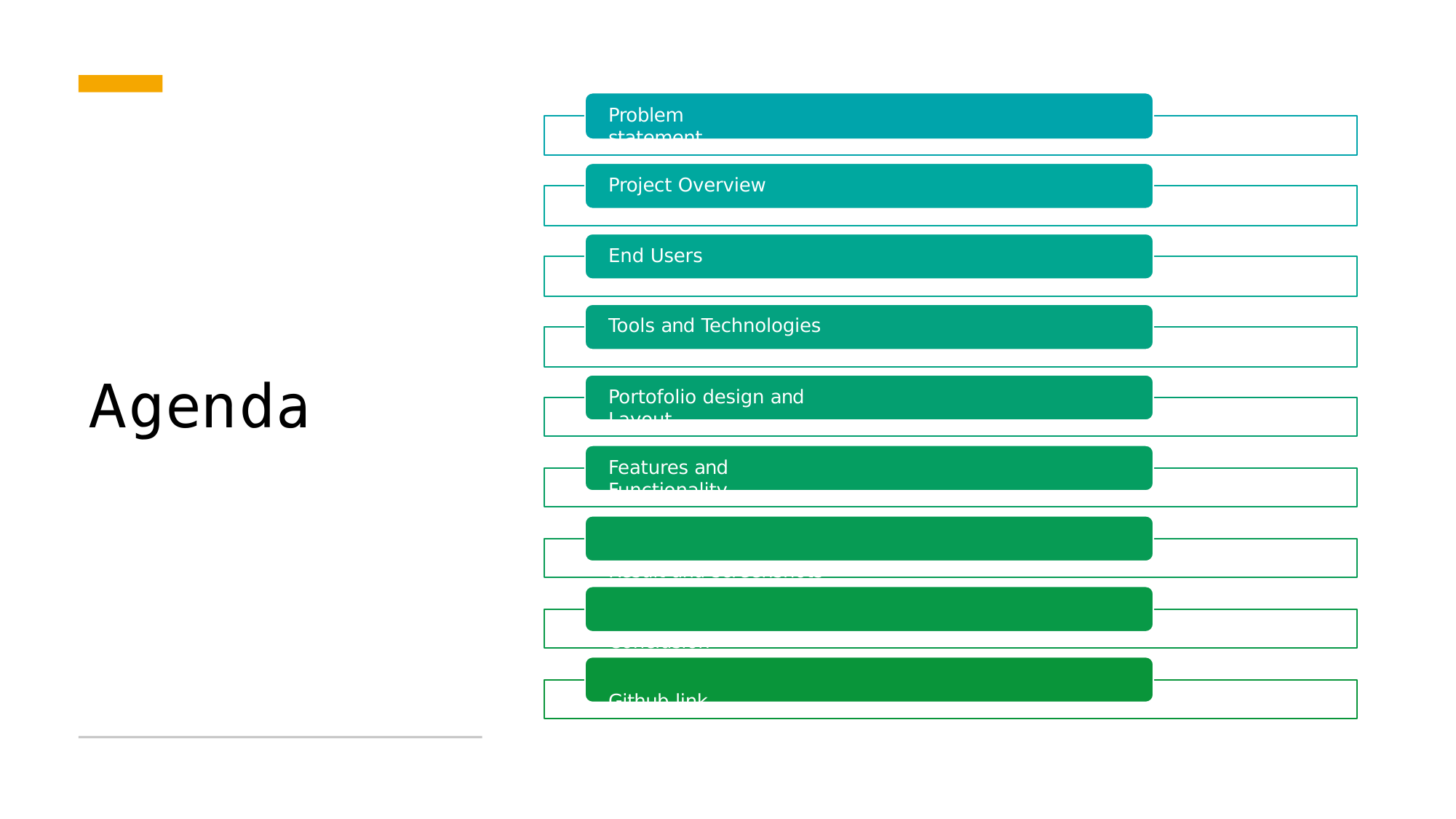

# Problem statement

Project Overview

End Users

Tools and Technologies

Agenda

Portofolio design and Layout

Features and Functionality
Result and screenshots Conclusion

Github link